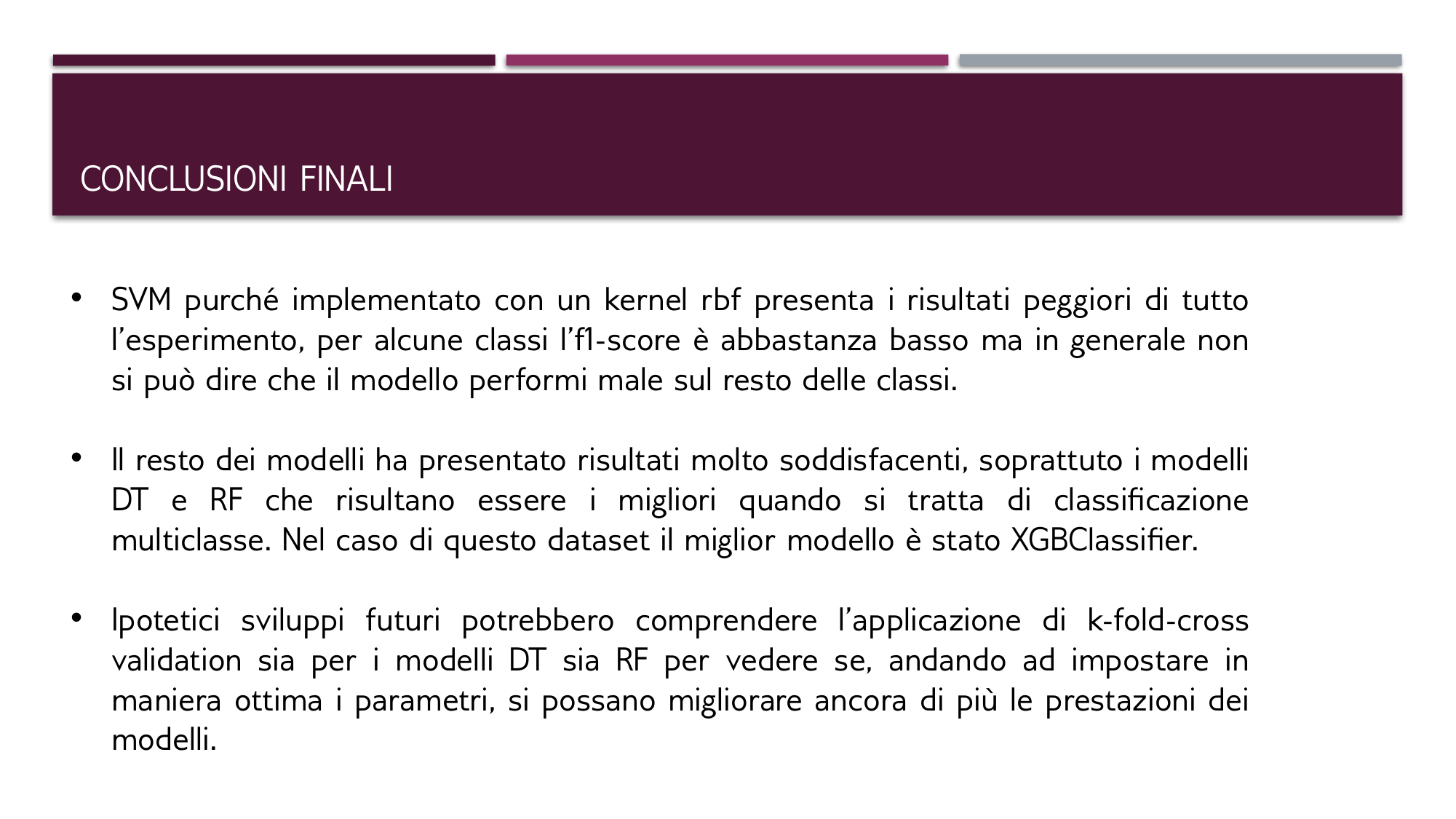

# Conclusioni finali
SVM purché implementato con un kernel rbf presenta i risultati peggiori di tutto l’esperimento, per alcune classi l’f1-score è abbastanza basso ma in generale non si può dire che il modello performi male sul resto delle classi.

Il resto dei modelli ha presentato risultati molto soddisfacenti, soprattuto i modelli DT e RF che risultano essere i migliori quando si tratta di classificazione multiclasse. Nel caso di questo dataset il miglior modello è stato XGBClassifier.

Ipotetici sviluppi futuri potrebbero comprendere l’applicazione di k-fold-cross validation sia per i modelli DT sia RF per vedere se, andando ad impostare in maniera ottima i parametri, si possano migliorare ancora di più le prestazioni dei modelli.